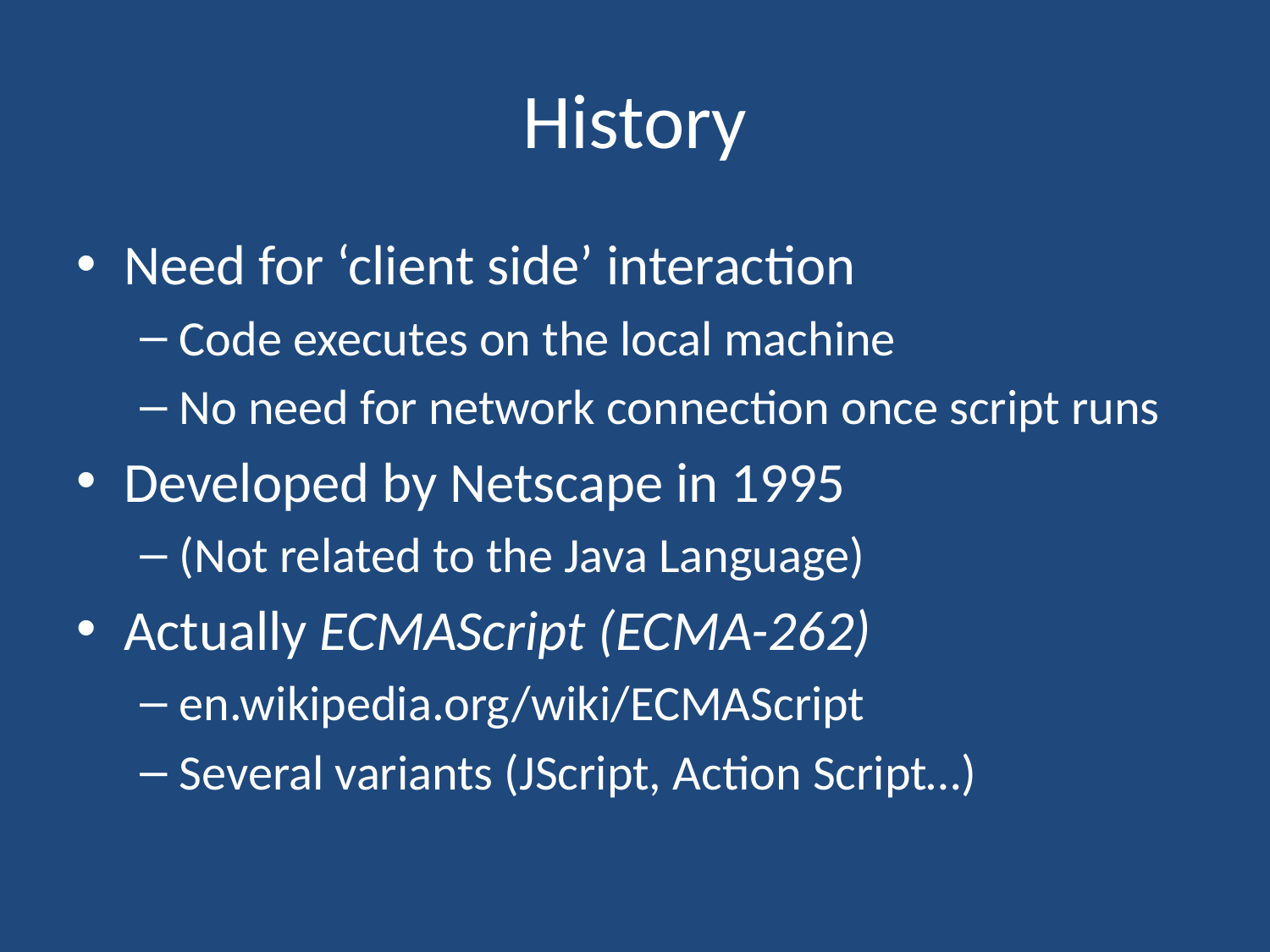

# History
Need for ‘client side’ interaction
Code executes on the local machine
No need for network connection once script runs
Developed by Netscape in 1995
(Not related to the Java Language)
Actually ECMAScript (ECMA-262)
en.wikipedia.org/wiki/ECMAScript
Several variants (JScript, Action Script…)